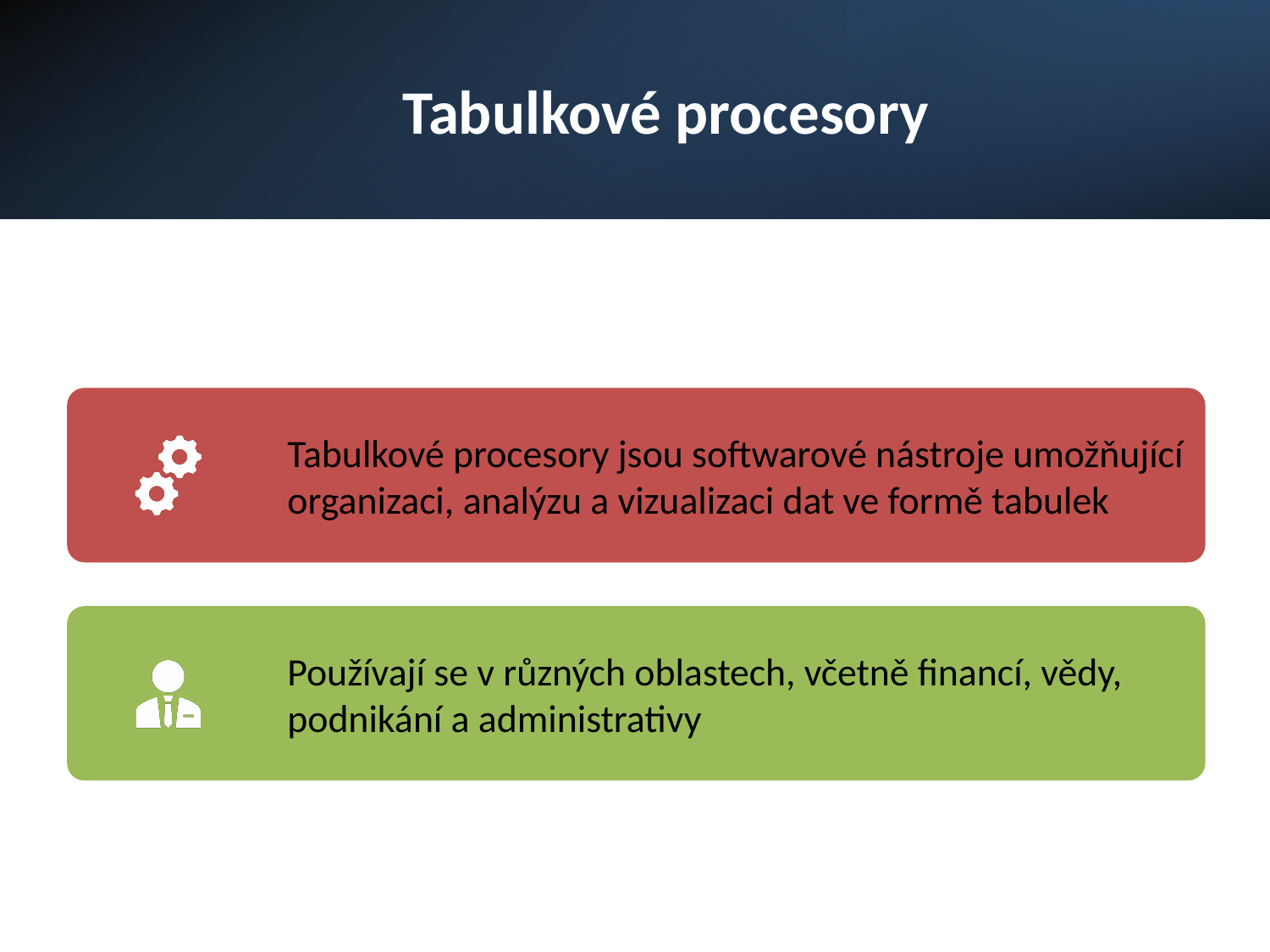

# Tabulkové procesory
Tabulkové procesory jsou softwarové nástroje umožňující organizaci, analýzu a vizualizaci dat ve formě tabulek
Používají se v různých oblastech, včetně financí, vědy, podnikání a administrativy